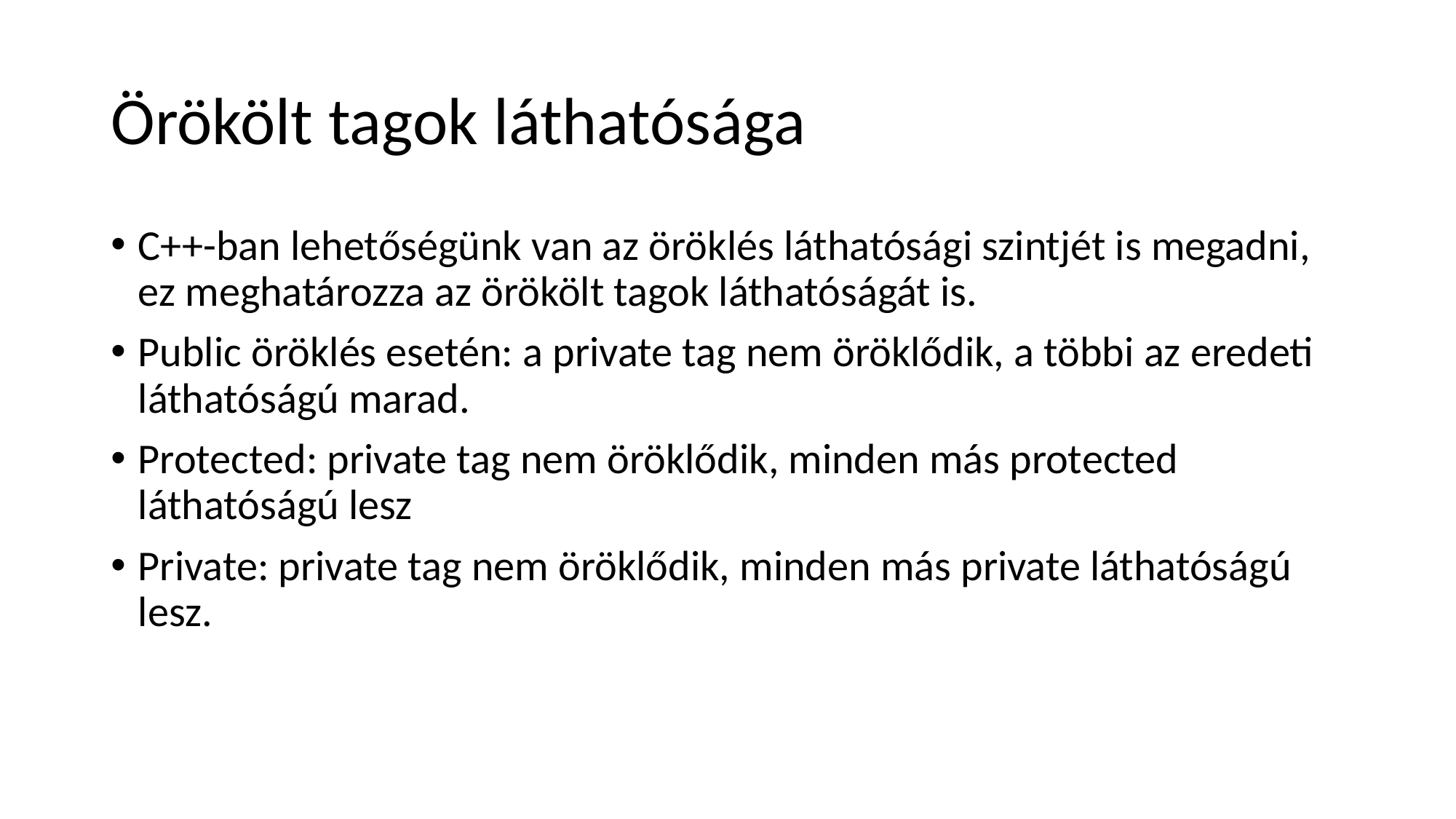

# Örökölt tagok láthatósága
C++-ban lehetőségünk van az öröklés láthatósági szintjét is megadni, ez meghatározza az örökölt tagok láthatóságát is.
Public öröklés esetén: a private tag nem öröklődik, a többi az eredeti láthatóságú marad.
Protected: private tag nem öröklődik, minden más protected láthatóságú lesz
Private: private tag nem öröklődik, minden más private láthatóságú lesz.